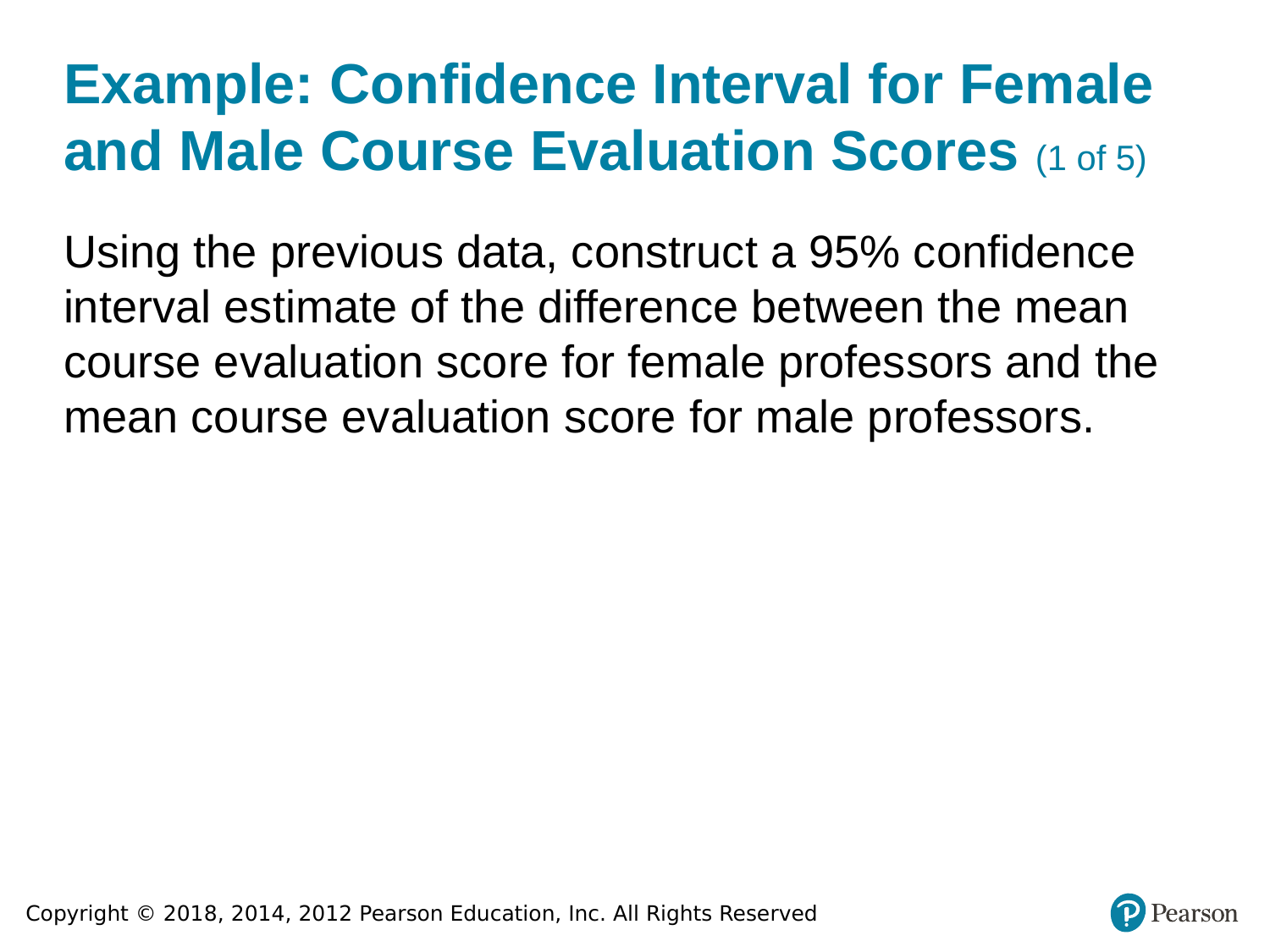

# Example: Confidence Interval for Female and Male Course Evaluation Scores (1 of 5)
Using the previous data, construct a 95% confidence interval estimate of the difference between the mean course evaluation score for female professors and the mean course evaluation score for male professors.